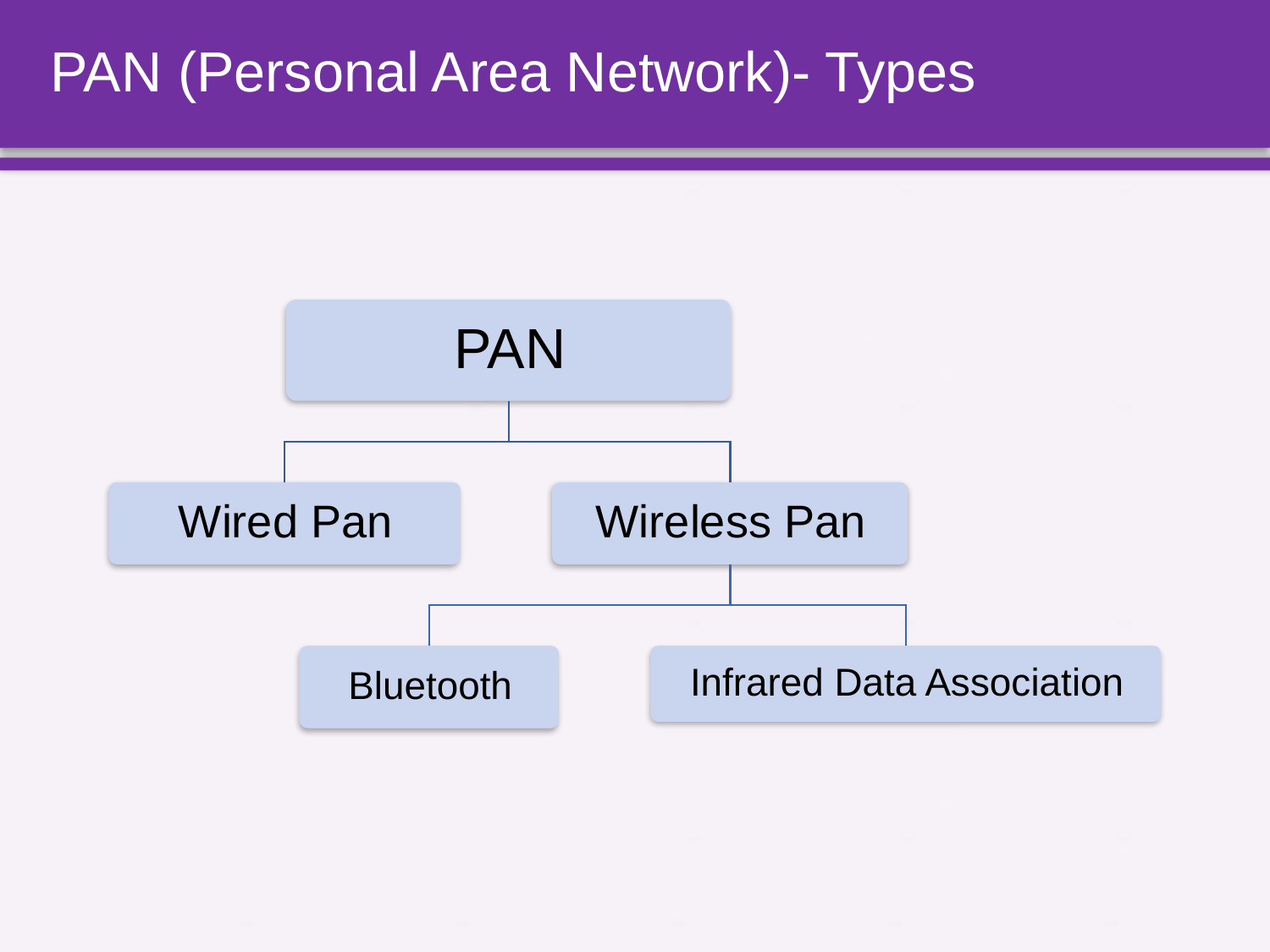

# PAN (Personal Area Network)- Types
PAN
Wired Pan
Wireless Pan
Bluetooth
Infrared Data Association